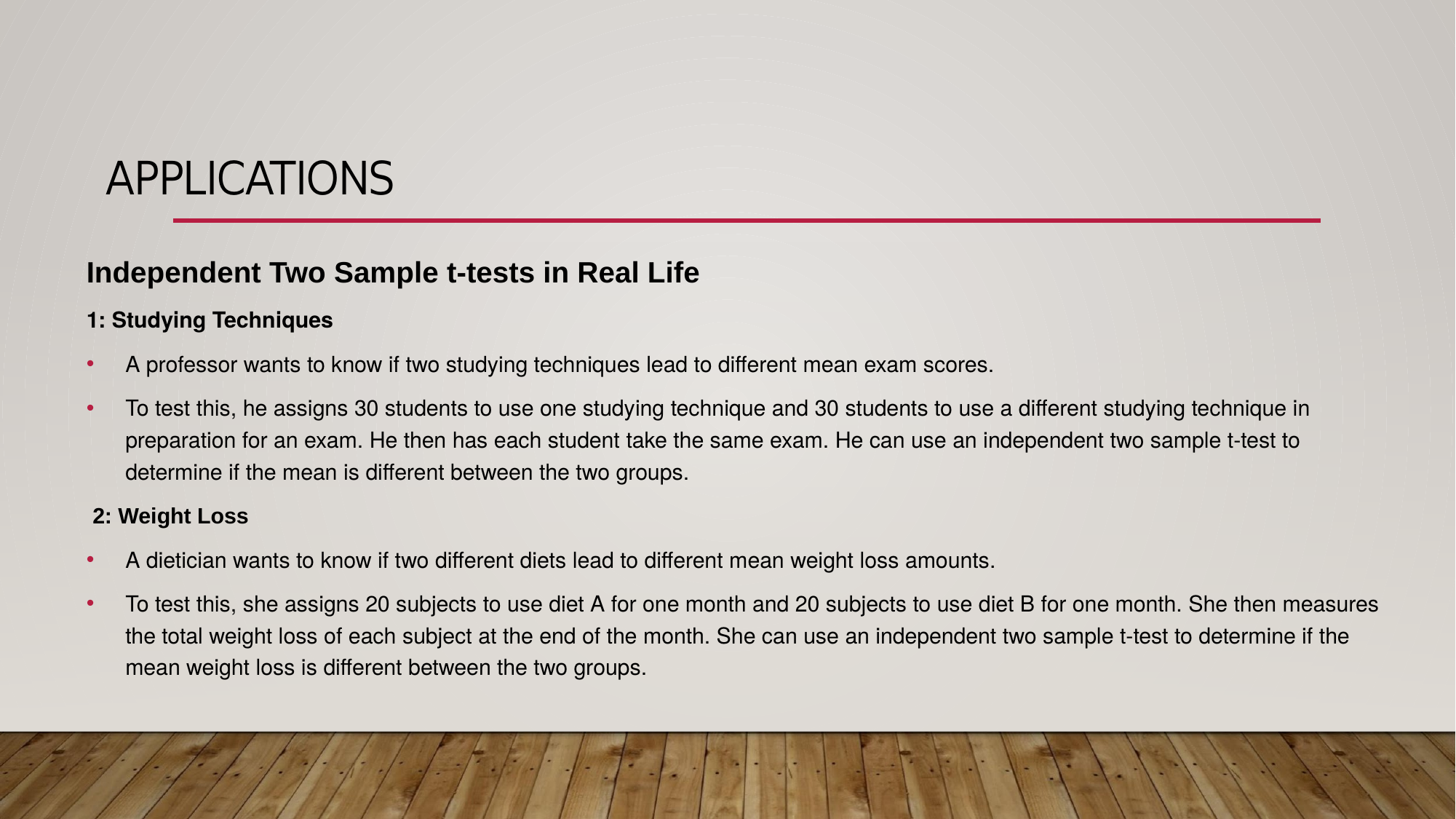

# APPLICATIONS
Independent Two Sample t-tests in Real Life
1: Studying Techniques
A professor wants to know if two studying techniques lead to different mean exam scores.
To test this, he assigns 30 students to use one studying technique and 30 students to use a different studying technique in preparation for an exam. He then has each student take the same exam. He can use an independent two sample t-test to determine if the mean is different between the two groups.
 2: Weight Loss
A dietician wants to know if two different diets lead to different mean weight loss amounts.
To test this, she assigns 20 subjects to use diet A for one month and 20 subjects to use diet B for one month. She then measures the total weight loss of each subject at the end of the month. She can use an independent two sample t-test to determine if the mean weight loss is different between the two groups.